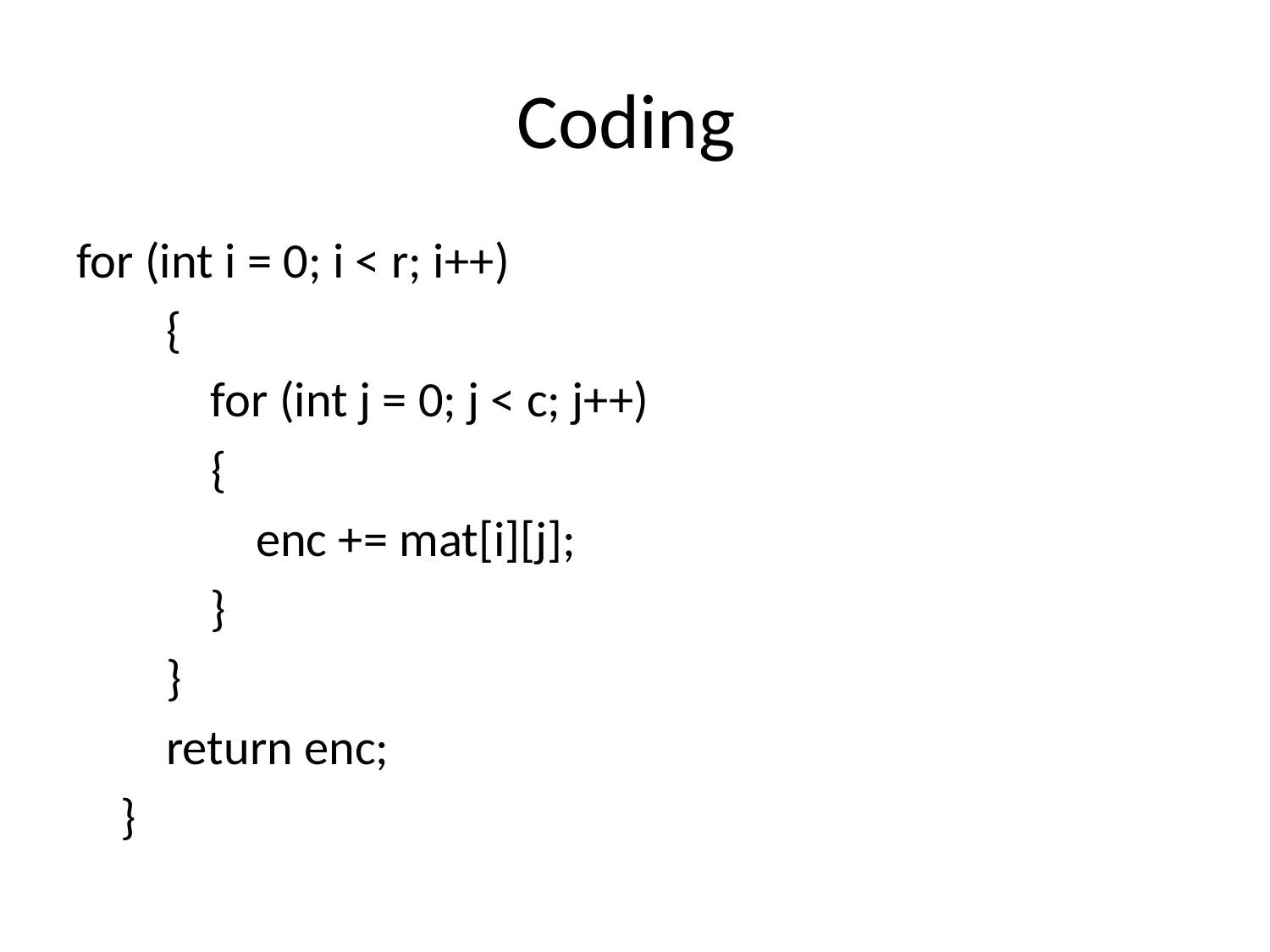

# Coding
for (int i = 0; i < r; i++)
	    {
            for (int j = 0; j < c; j++)
	        {
                enc += mat[i][j];
            }
        }
        return enc;
    }